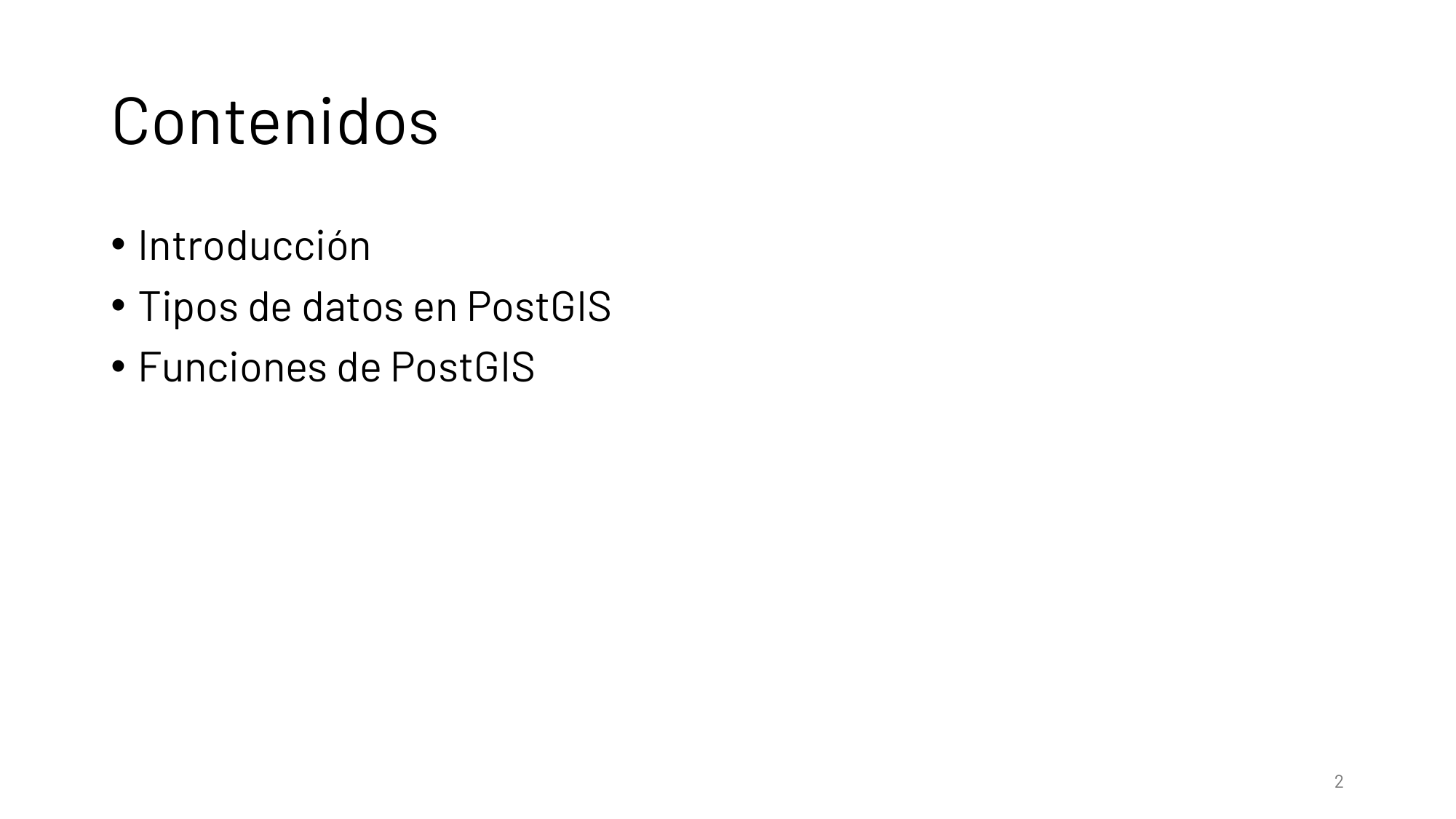

# Contenidos
Introducción
Tipos de datos en PostGIS
Funciones de PostGIS
2